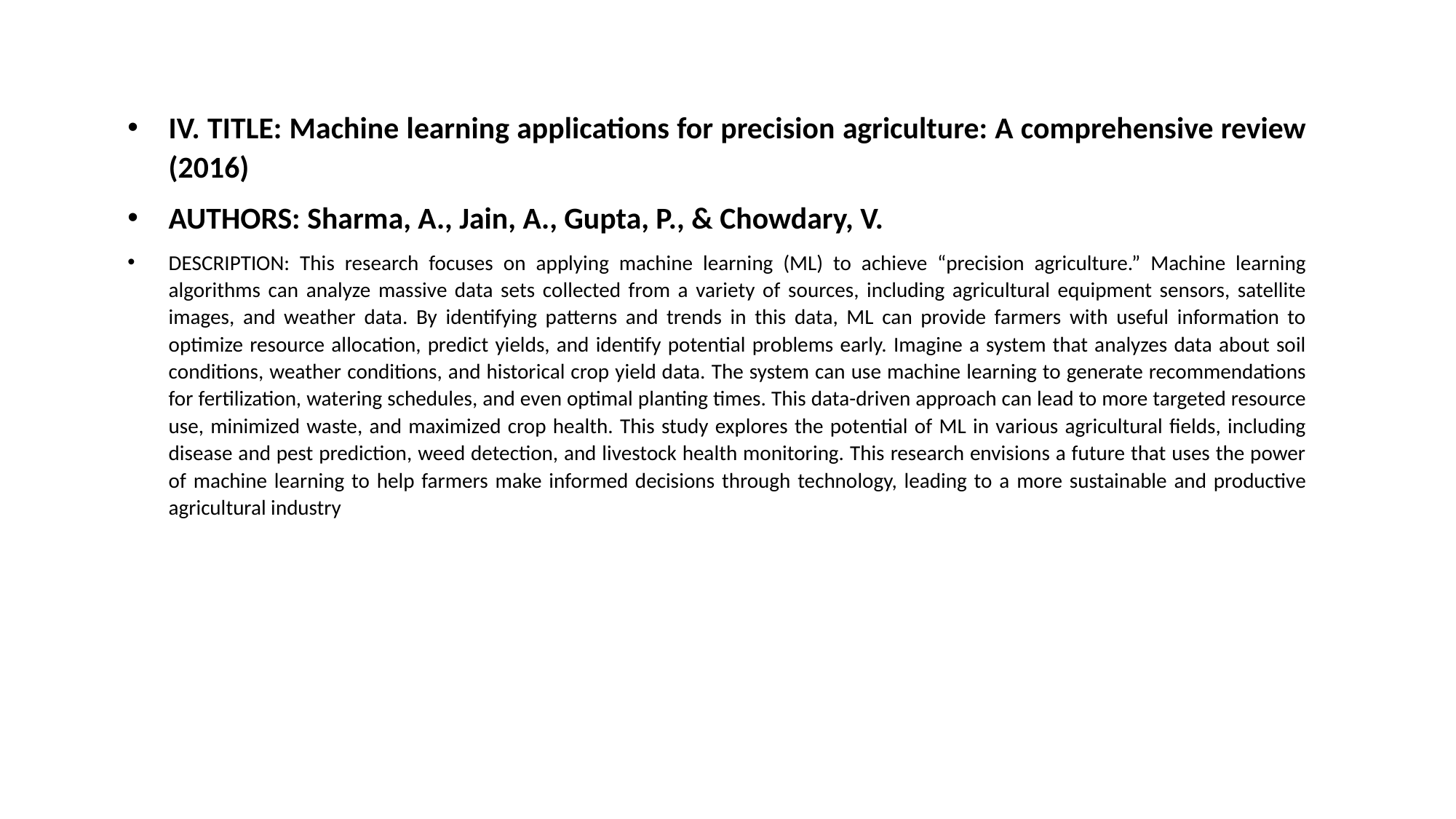

IV. TITLE: Machine learning applications for precision agriculture: A comprehensive review (2016)
AUTHORS: Sharma, A., Jain, A., Gupta, P., & Chowdary, V.
DESCRIPTION: This research focuses on applying machine learning (ML) to achieve “precision agriculture.” Machine learning algorithms can analyze massive data sets collected from a variety of sources, including agricultural equipment sensors, satellite images, and weather data. By identifying patterns and trends in this data, ML can provide farmers with useful information to optimize resource allocation, predict yields, and identify potential problems early. Imagine a system that analyzes data about soil conditions, weather conditions, and historical crop yield data. The system can use machine learning to generate recommendations for fertilization, watering schedules, and even optimal planting times. This data-driven approach can lead to more targeted resource use, minimized waste, and maximized crop health. This study explores the potential of ML in various agricultural fields, including disease and pest prediction, weed detection, and livestock health monitoring. This research envisions a future that uses the power of machine learning to help farmers make informed decisions through technology, leading to a more sustainable and productive agricultural industry